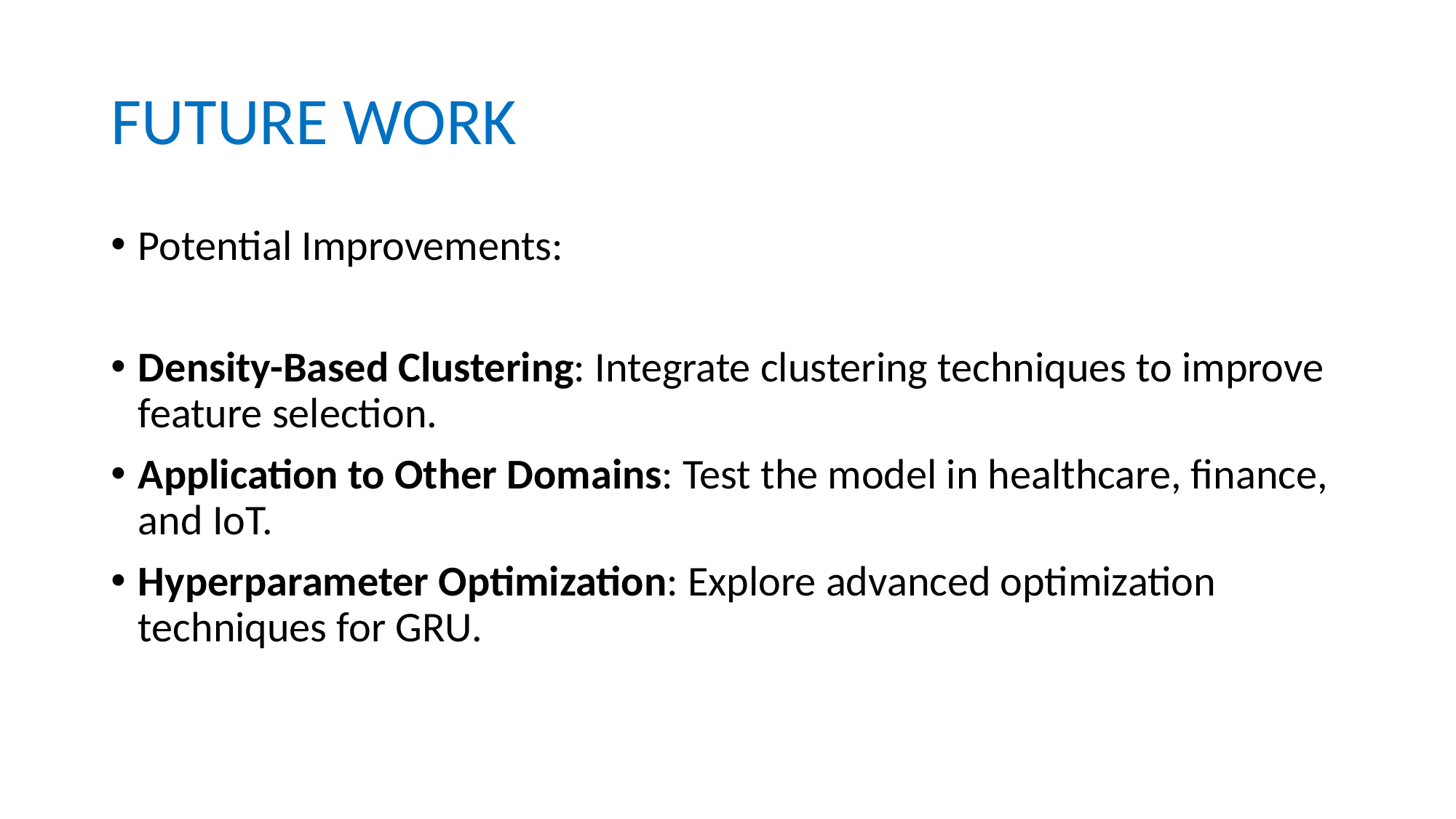

# FUTURE WORK
Potential Improvements:

Density-Based Clustering: Integrate clustering techniques to improve feature selection.
Application to Other Domains: Test the model in healthcare, finance, and IoT.
Hyperparameter Optimization: Explore advanced optimization techniques for GRU.